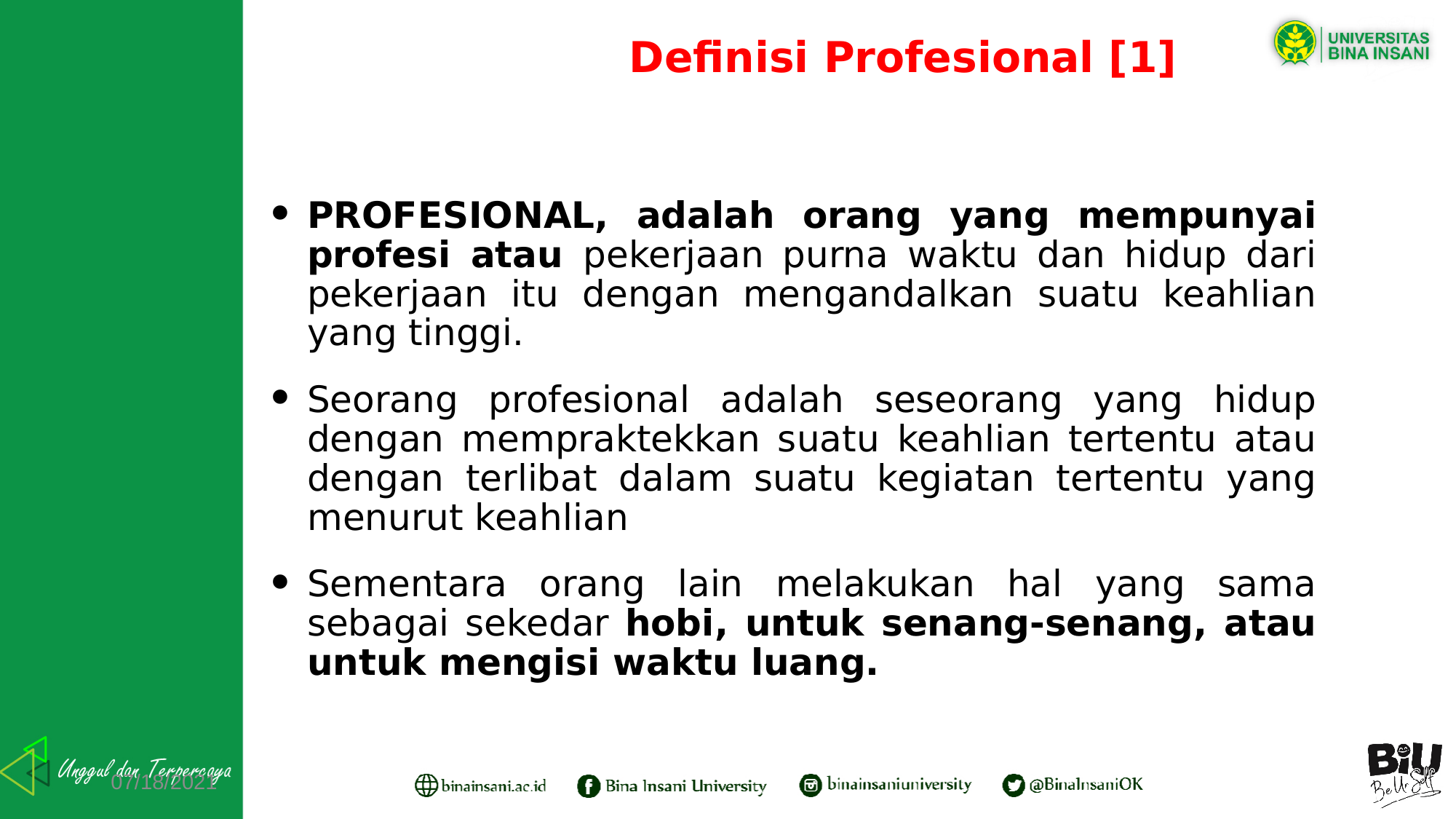

# Definisi Profesional [1]
PROFESIONAL, adalah orang yang mempunyai profesi atau pekerjaan purna waktu dan hidup dari pekerjaan itu dengan mengandalkan suatu keahlian yang tinggi.
Seorang profesional adalah seseorang yang hidup dengan mempraktekkan suatu keahlian tertentu atau dengan terlibat dalam suatu kegiatan tertentu yang menurut keahlian
Sementara orang lain melakukan hal yang sama sebagai sekedar hobi, untuk senang-senang, atau untuk mengisi waktu luang.

07/18/2021